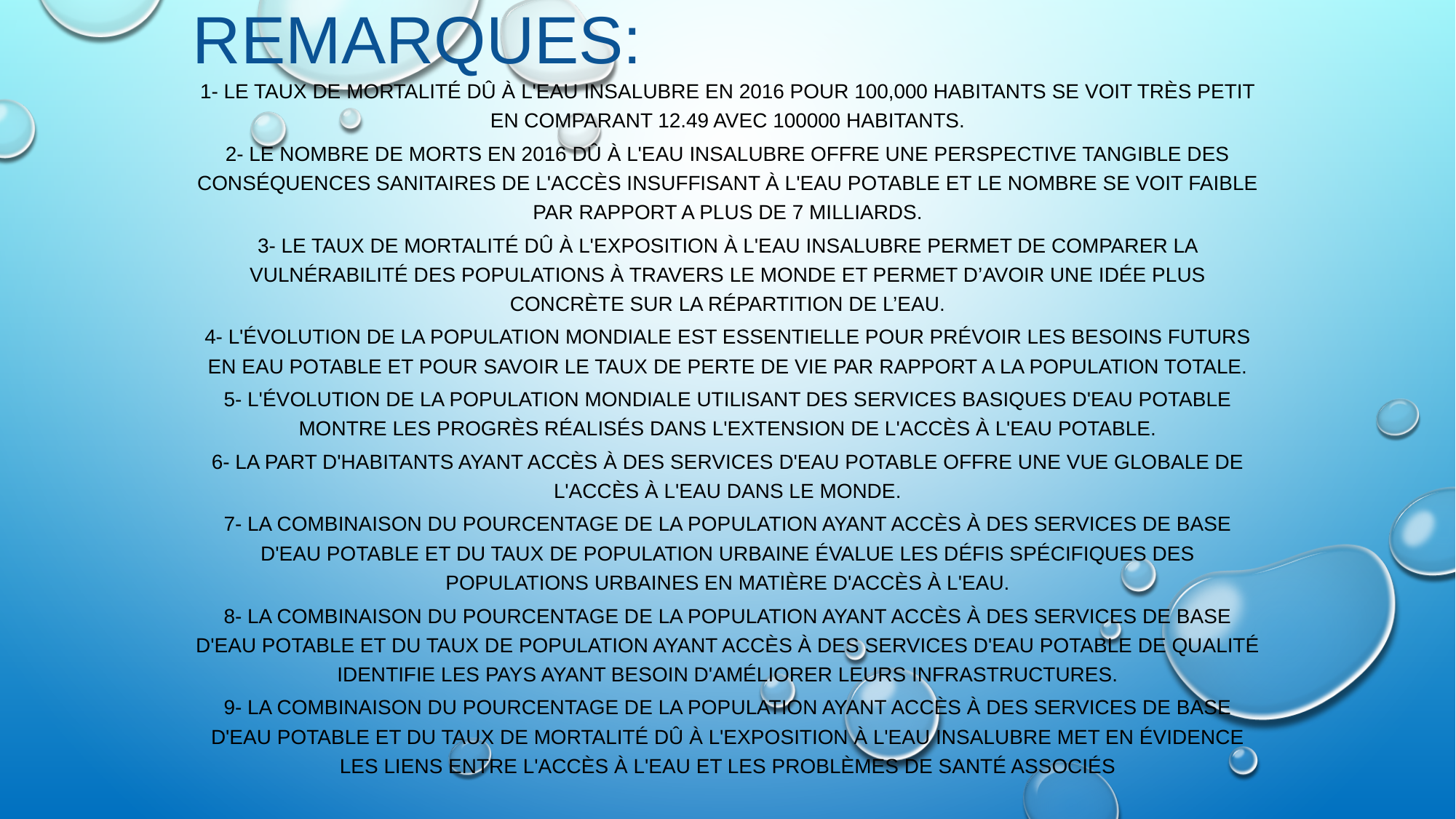

# Remarques:
1- Le taux de mortalité dû à l'eau insalubre en 2016 pour 100,000 habitants se voit très petit en comparant 12.49 avec 100000 habitants.
2- Le nombre de morts en 2016 dû à l'eau insalubre offre une perspective tangible des conséquences sanitaires de l'accès insuffisant à l'eau potable et le nombre se voit faible par rapport a plus de 7 milliards.
3- Le taux de mortalité dû à l'exposition à l'eau insalubre permet de comparer la vulnérabilité des populations à travers le monde et permet d’avoir une idée plus concrète sur la répartition de l’eau.
4- L'évolution de la population mondiale est essentielle pour prévoir les besoins futurs en eau potable et pour savoir le taux de perte de vie par rapport a la population totale.
5- L'évolution de la population mondiale utilisant des services basiques d'eau potable montre les progrès réalisés dans l'extension de l'accès à l'eau potable.
6- La part d'habitants ayant accès à des services d'eau potable offre une vue globale de l'accès à l'eau dans le monde.
7- La combinaison du pourcentage de la population ayant accès à des services de base d'eau potable et du taux de population urbaine évalue les défis spécifiques des populations urbaines en matière d'accès à l'eau.
8- La combinaison du pourcentage de la population ayant accès à des services de base d'eau potable et du taux de population ayant accès à des services d'eau potable de qualité identifie les pays ayant besoin d'améliorer leurs infrastructures.
9- La combinaison du pourcentage de la population ayant accès à des services de base d'eau potable et du taux de mortalité dû à l'exposition à l'eau insalubre met en évidence les liens entre l'accès à l'eau et les problèmes de santé associés